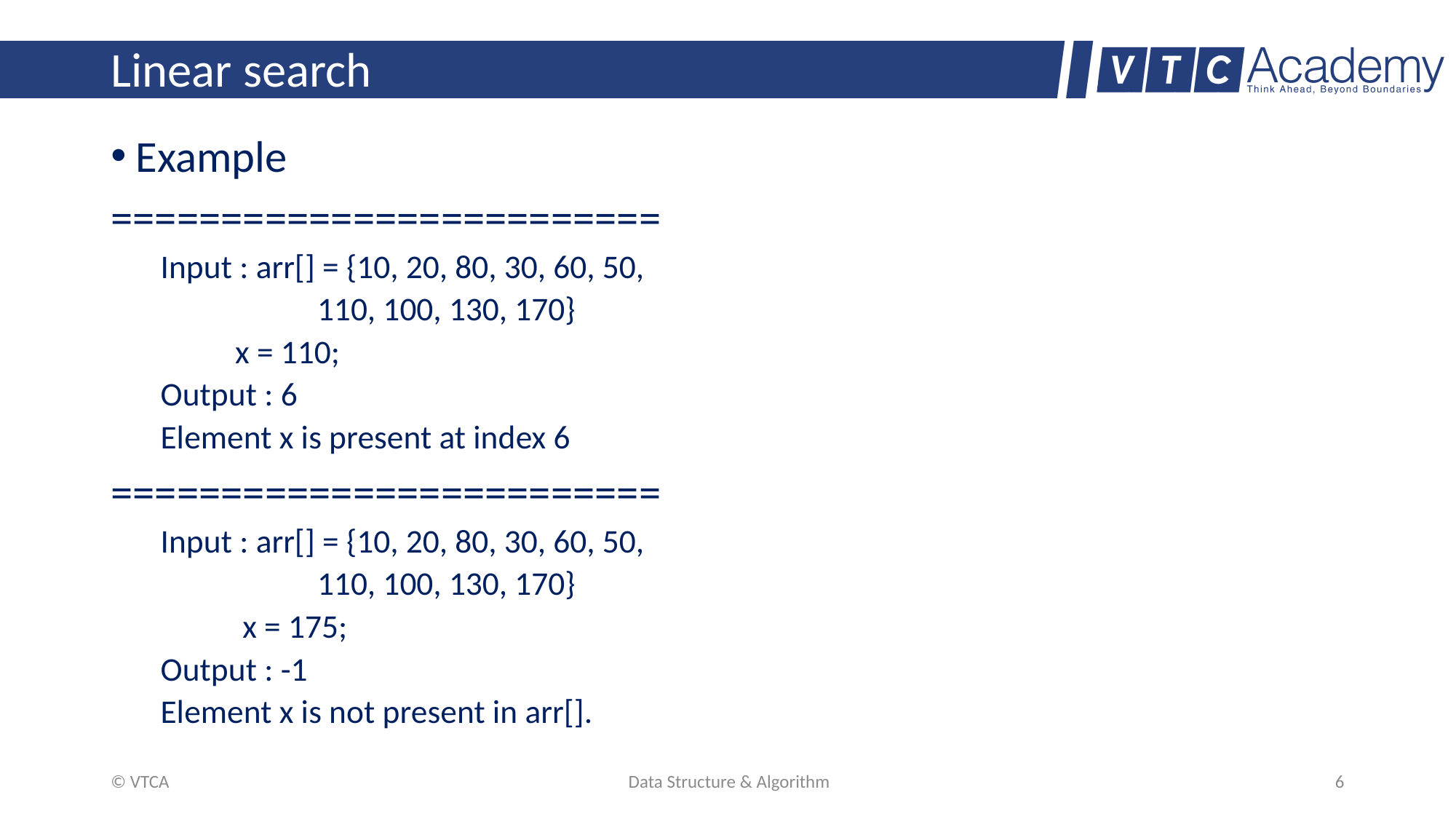

# Linear search
Example
=========================
Input : arr[] = {10, 20, 80, 30, 60, 50,
                     110, 100, 130, 170}
          x = 110;
Output : 6
Element x is present at index 6
=========================
Input : arr[] = {10, 20, 80, 30, 60, 50,
                     110, 100, 130, 170}
           x = 175;
Output : -1
Element x is not present in arr[].
© VTCA
Data Structure & Algorithm
6